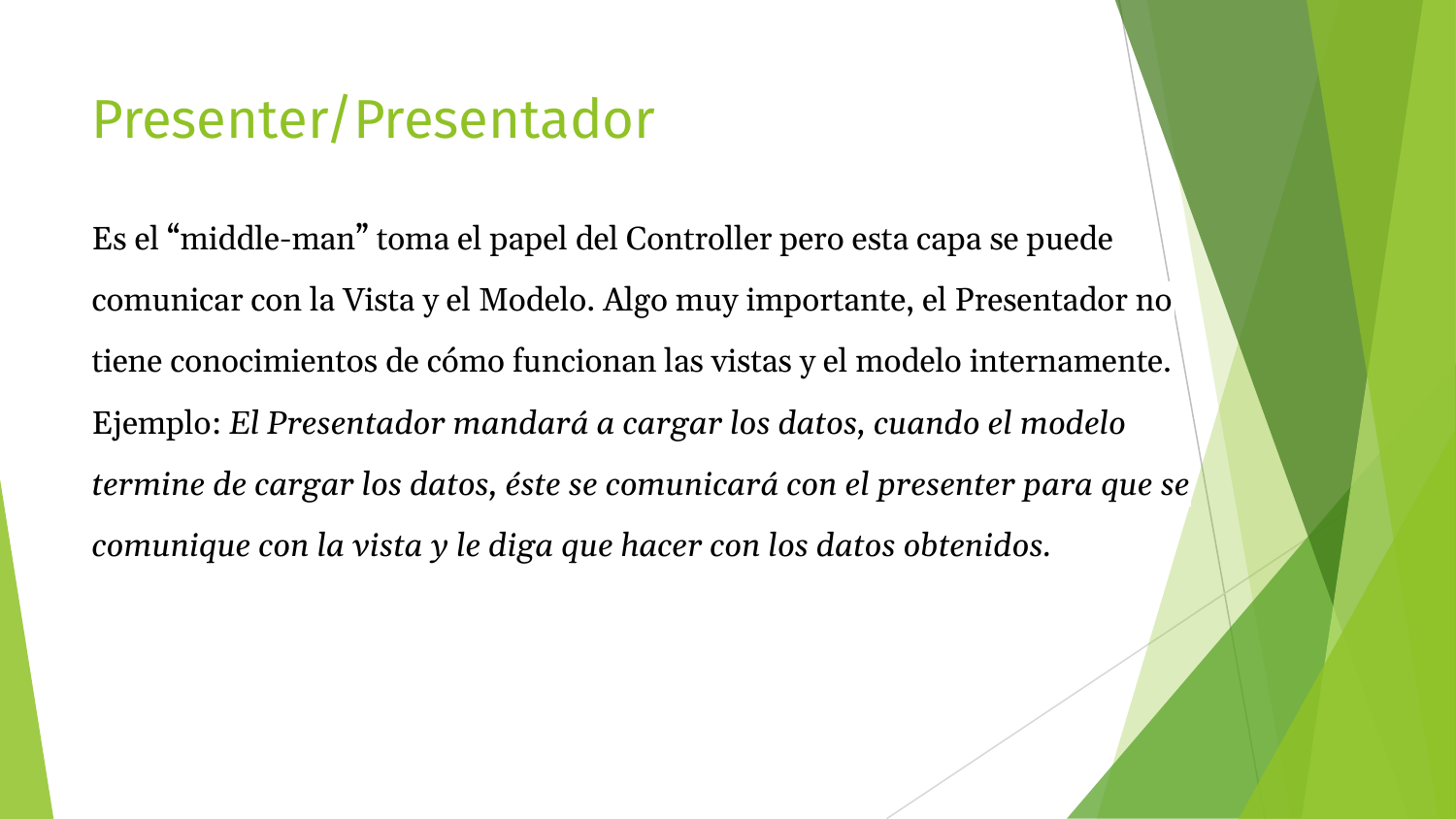

# Presenter/Presentador
Es el “middle-man” toma el papel del Controller pero esta capa se puede comunicar con la Vista y el Modelo. Algo muy importante, el Presentador no tiene conocimientos de cómo funcionan las vistas y el modelo internamente. Ejemplo: El Presentador mandará a cargar los datos, cuando el modelo termine de cargar los datos, éste se comunicará con el presenter para que se comunique con la vista y le diga que hacer con los datos obtenidos.